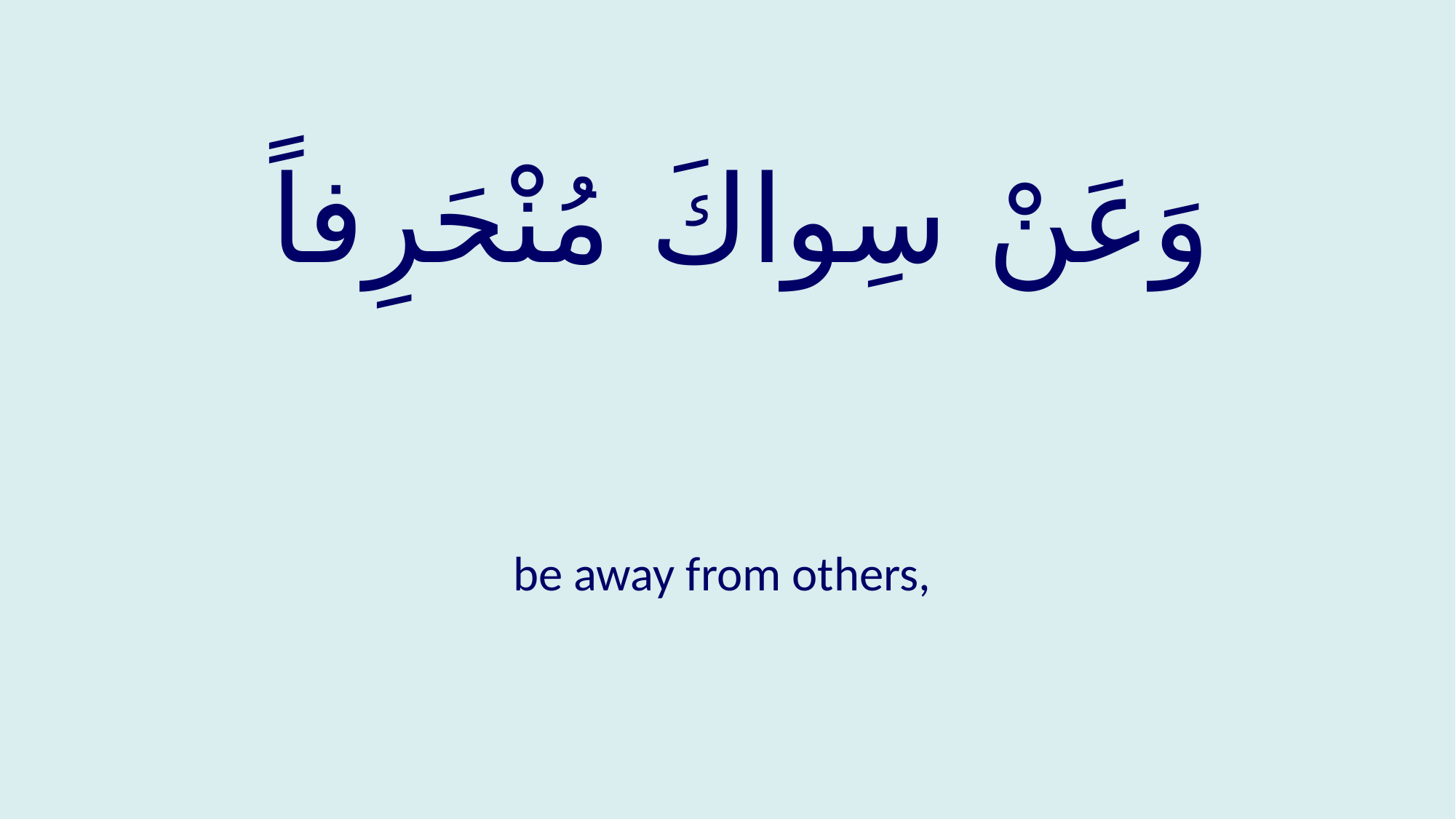

# وَعَنْ سِواكَ مُنْحَرِفاً
be away from others,